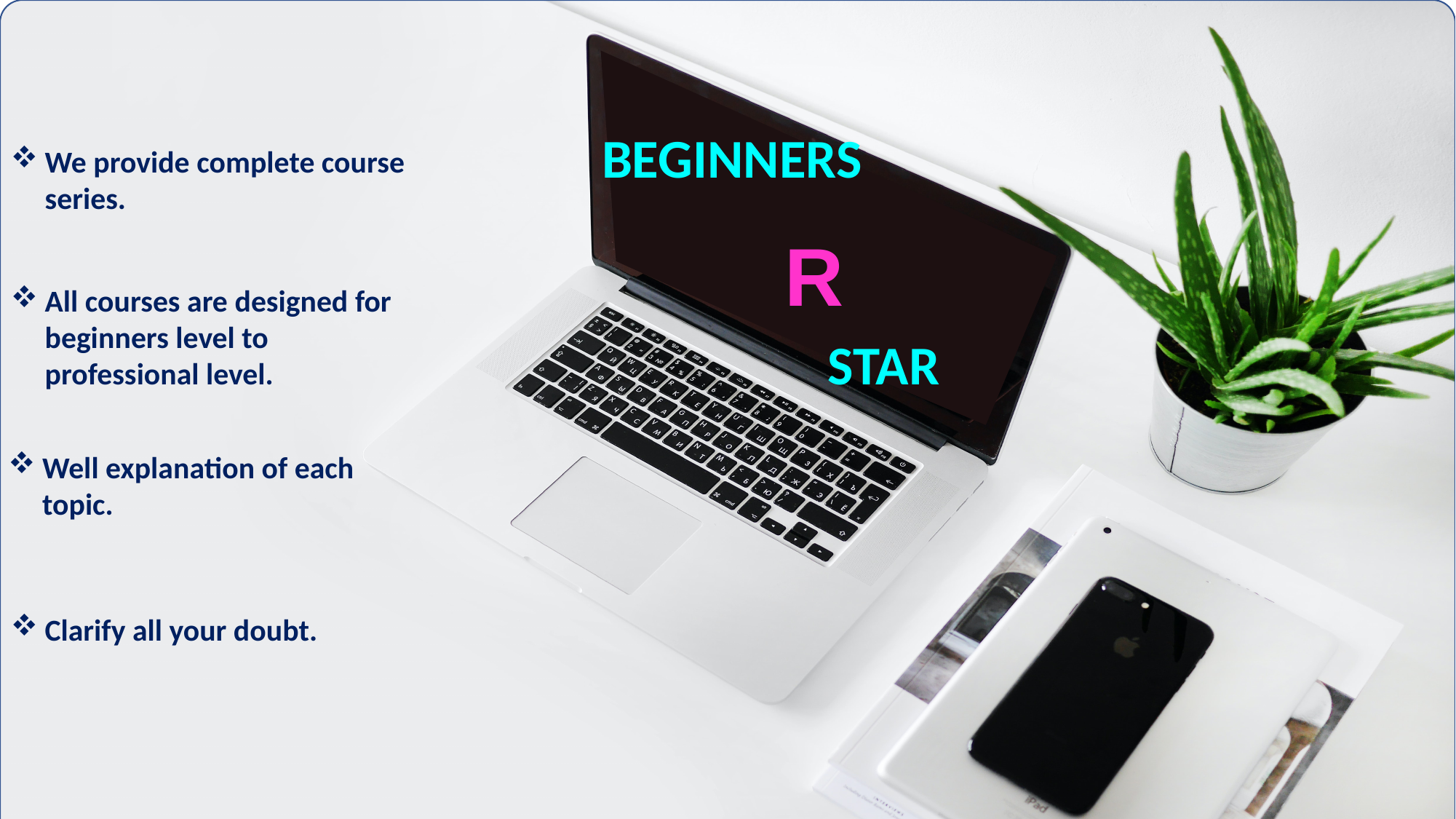

BEGINNERS
We provide complete course series.
R
All courses are designed for beginners level to professional level.
STAR
Well explanation of each topic.
Clarify all your doubt.